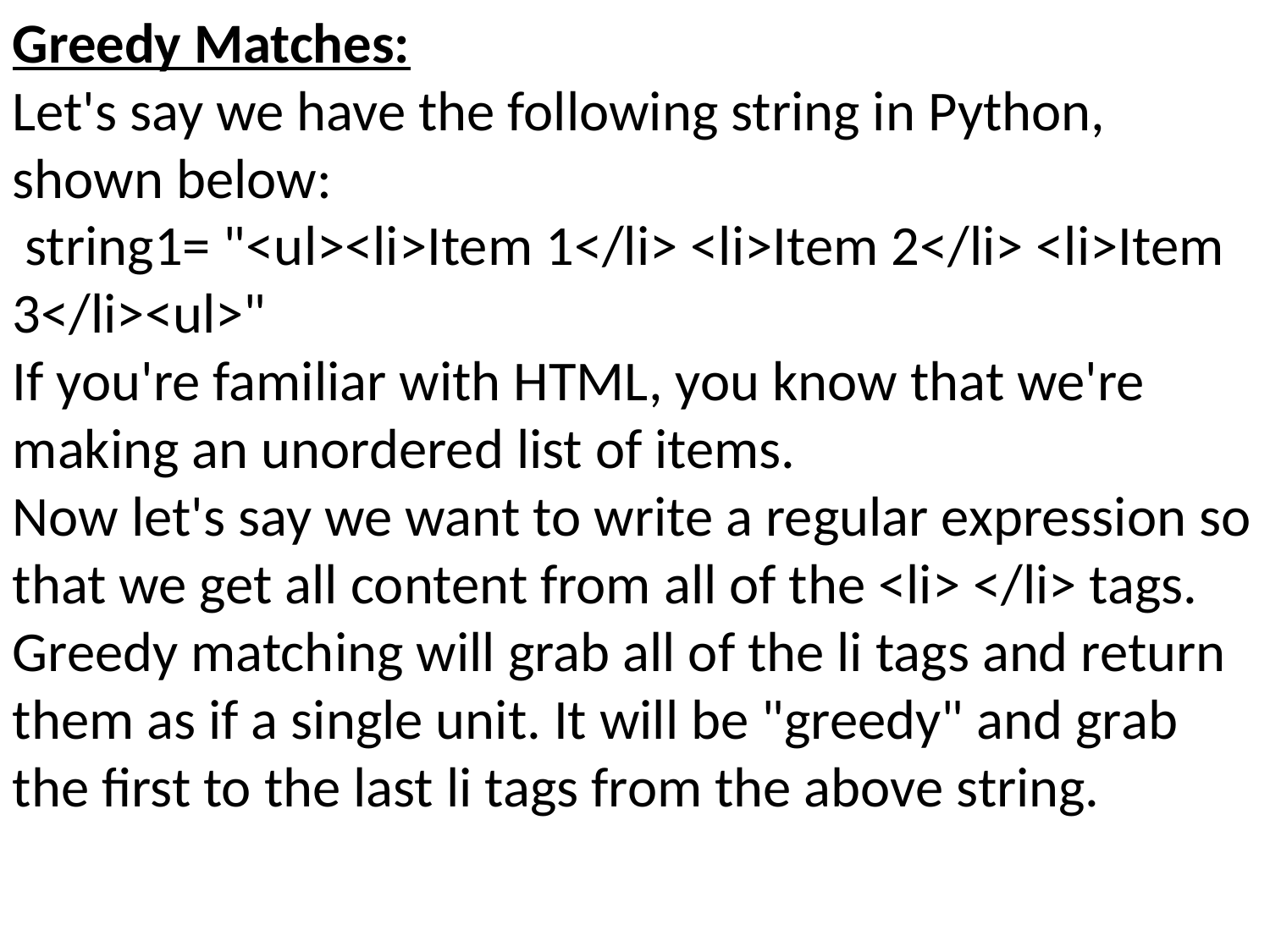

Greedy Matches:
Let's say we have the following string in Python, shown below: 
 string1= "<ul><li>Item 1</li> <li>Item 2</li> <li>Item 3</li><ul>"
If you're familiar with HTML, you know that we're making an unordered list of items.
Now let's say we want to write a regular expression so that we get all content from all of the <li> </li> tags.
Greedy matching will grab all of the li tags and return them as if a single unit. It will be "greedy" and grab the first to the last li tags from the above string.